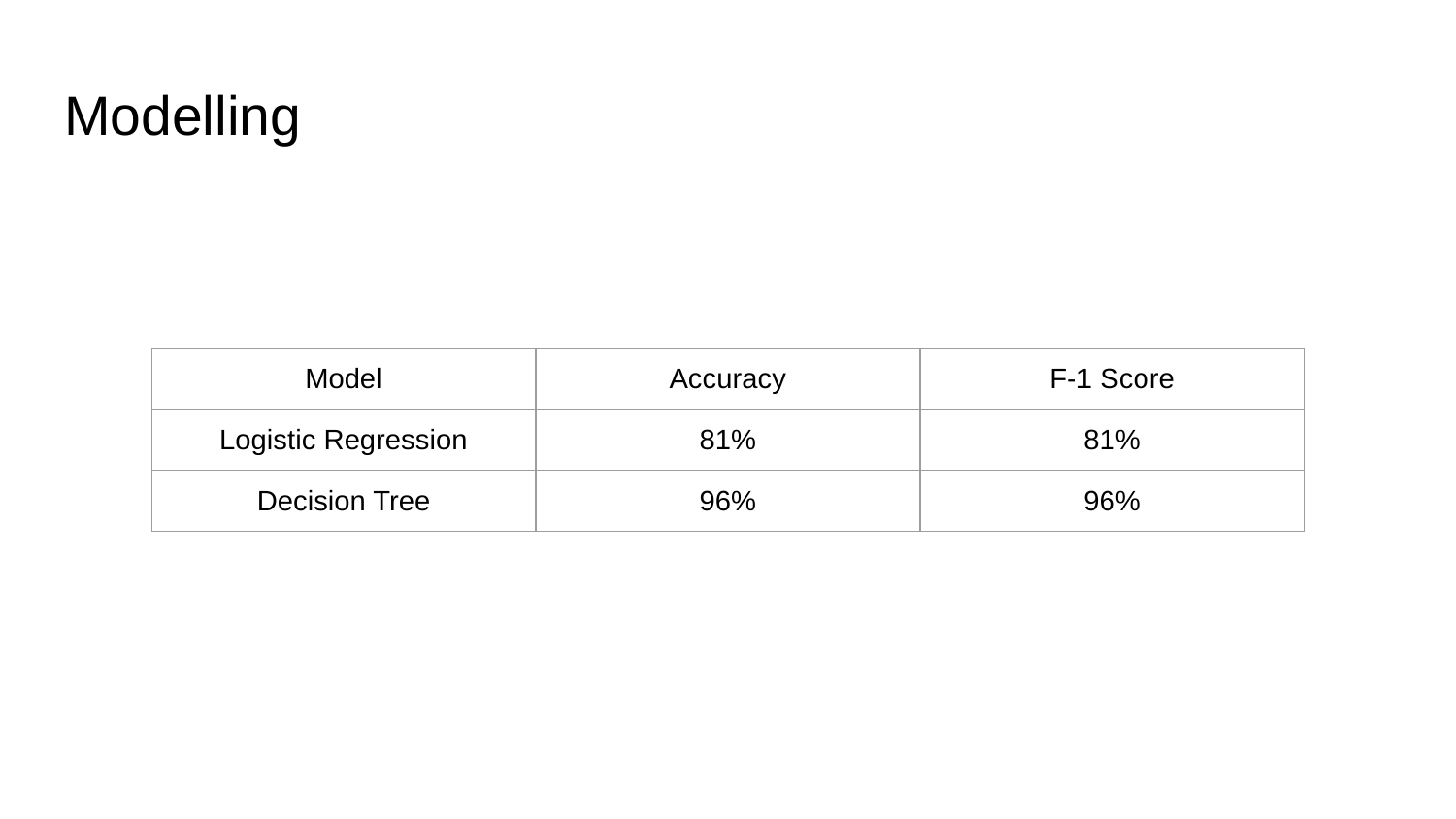

# Modelling

| Model | Accuracy | F-1 Score |
| --- | --- | --- |
| Logistic Regression | 81% | 81% |
| Decision Tree | 96% | 96% |